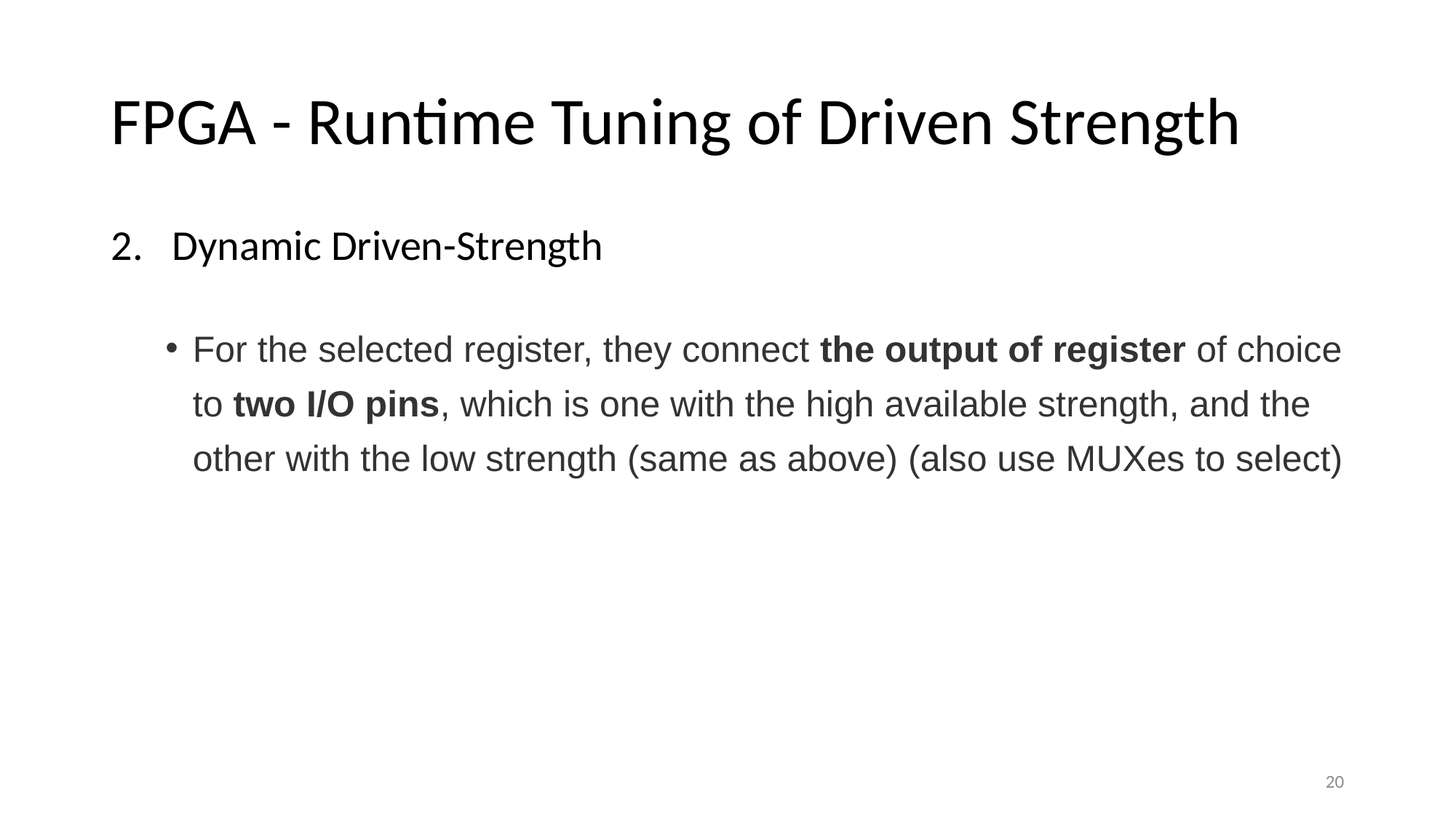

# FPGA - Runtime Tuning of Driven Strength
Dynamic Driven-Strength

For the selected register, they connect the output of register of choice to two I/O pins, which is one with the high available strength, and the other with the low strength (same as above) (also use MUXes to select)
20